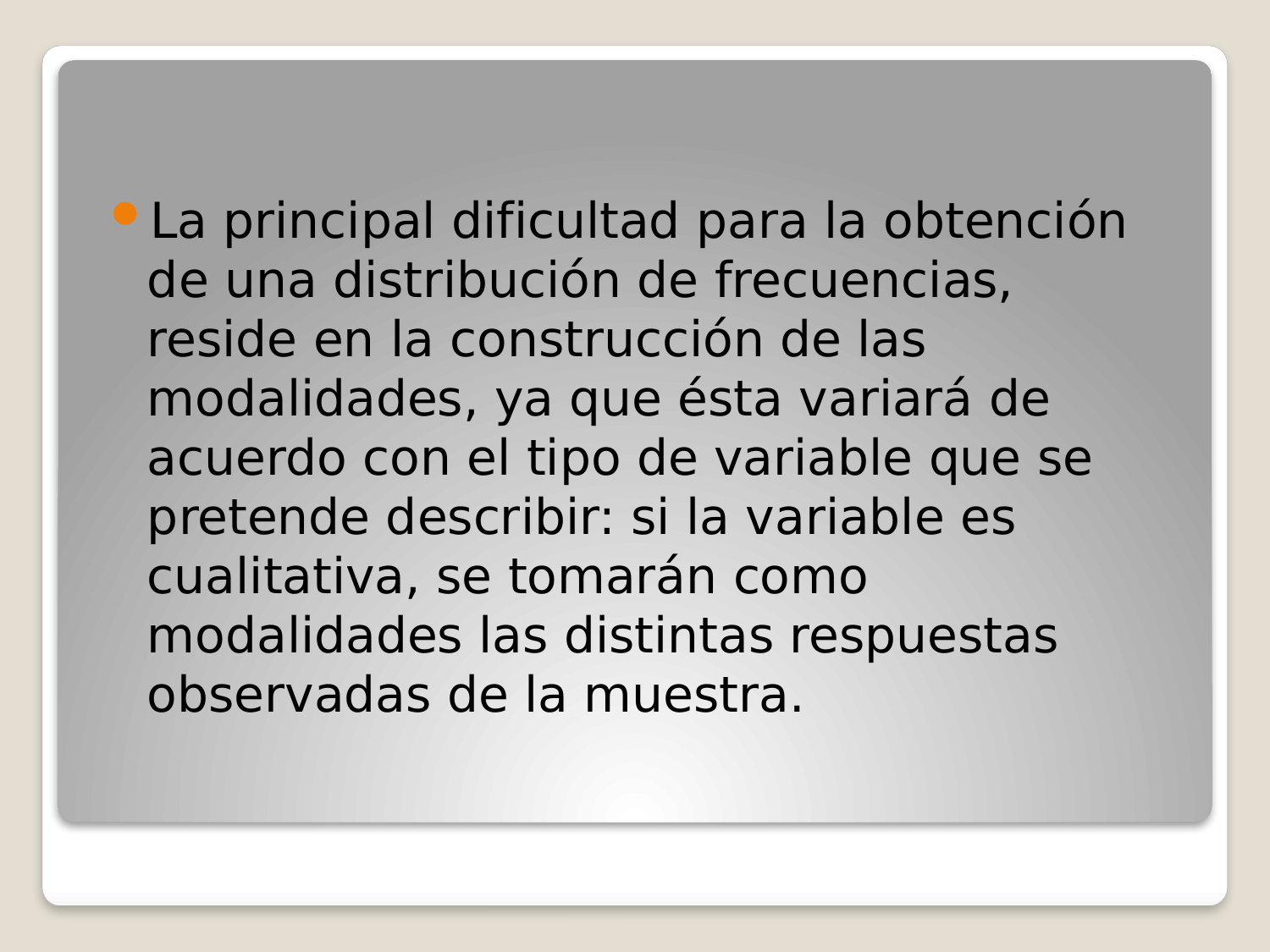

La principal dificultad para la obtención de una distribución de frecuencias, reside en la construcción de las modalidades, ya que ésta variará de acuerdo con el tipo de variable que se pretende describir: si la variable es cualitativa, se tomarán como modalidades las distintas respuestas observadas de la muestra.